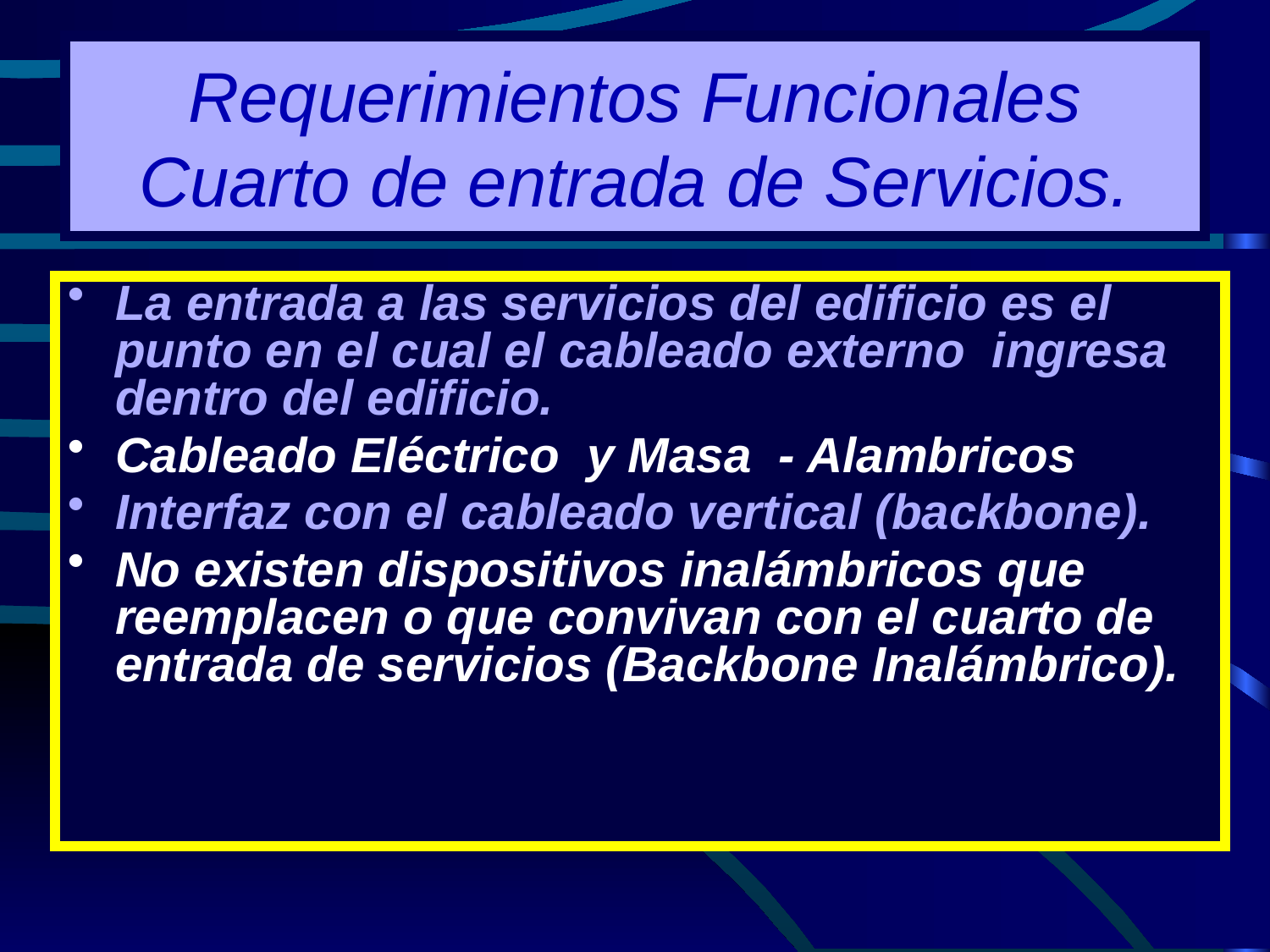

# Requerimientos Funcionales Cuarto de entrada de Servicios.
La entrada a las servicios del edificio es el punto en el cual el cableado externo  ingresa dentro del edificio.
Cableado Eléctrico  y Masa  - Alambricos
Interfaz con el cableado vertical (backbone).
No existen dispositivos inalámbricos que reemplacen o que convivan con el cuarto de entrada de servicios (Backbone Inalámbrico).